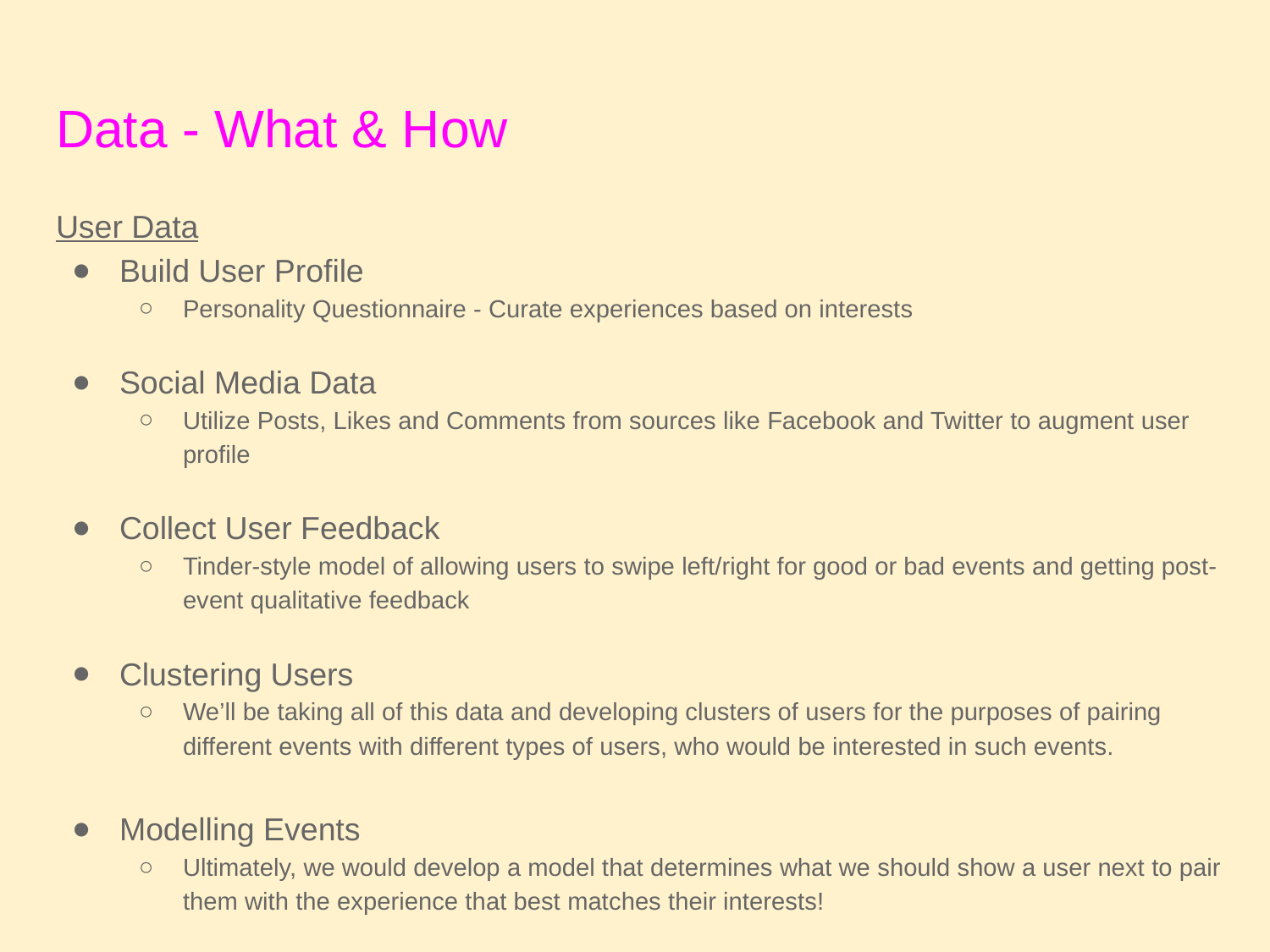

# Data - What & How
User Data
Build User Profile
Personality Questionnaire - Curate experiences based on interests
Social Media Data
Utilize Posts, Likes and Comments from sources like Facebook and Twitter to augment user profile
Collect User Feedback
Tinder-style model of allowing users to swipe left/right for good or bad events and getting post-event qualitative feedback
Clustering Users
We’ll be taking all of this data and developing clusters of users for the purposes of pairing different events with different types of users, who would be interested in such events.

Modelling Events
Ultimately, we would develop a model that determines what we should show a user next to pair them with the experience that best matches their interests!